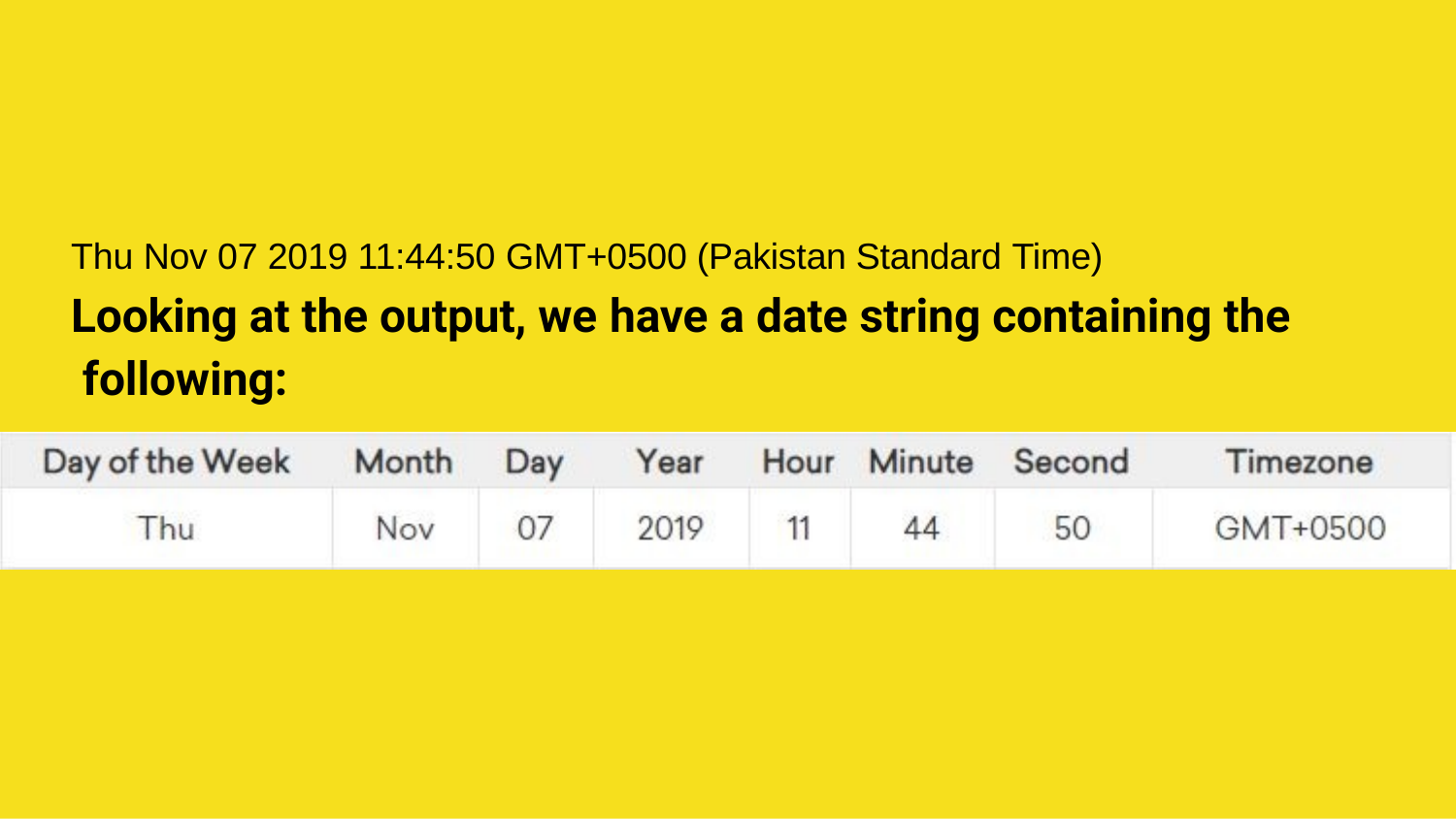

# Thu Nov 07 2019 11:44:50 GMT+0500 (Pakistan Standard Time)
Looking at the output, we have a date string containing the  following: